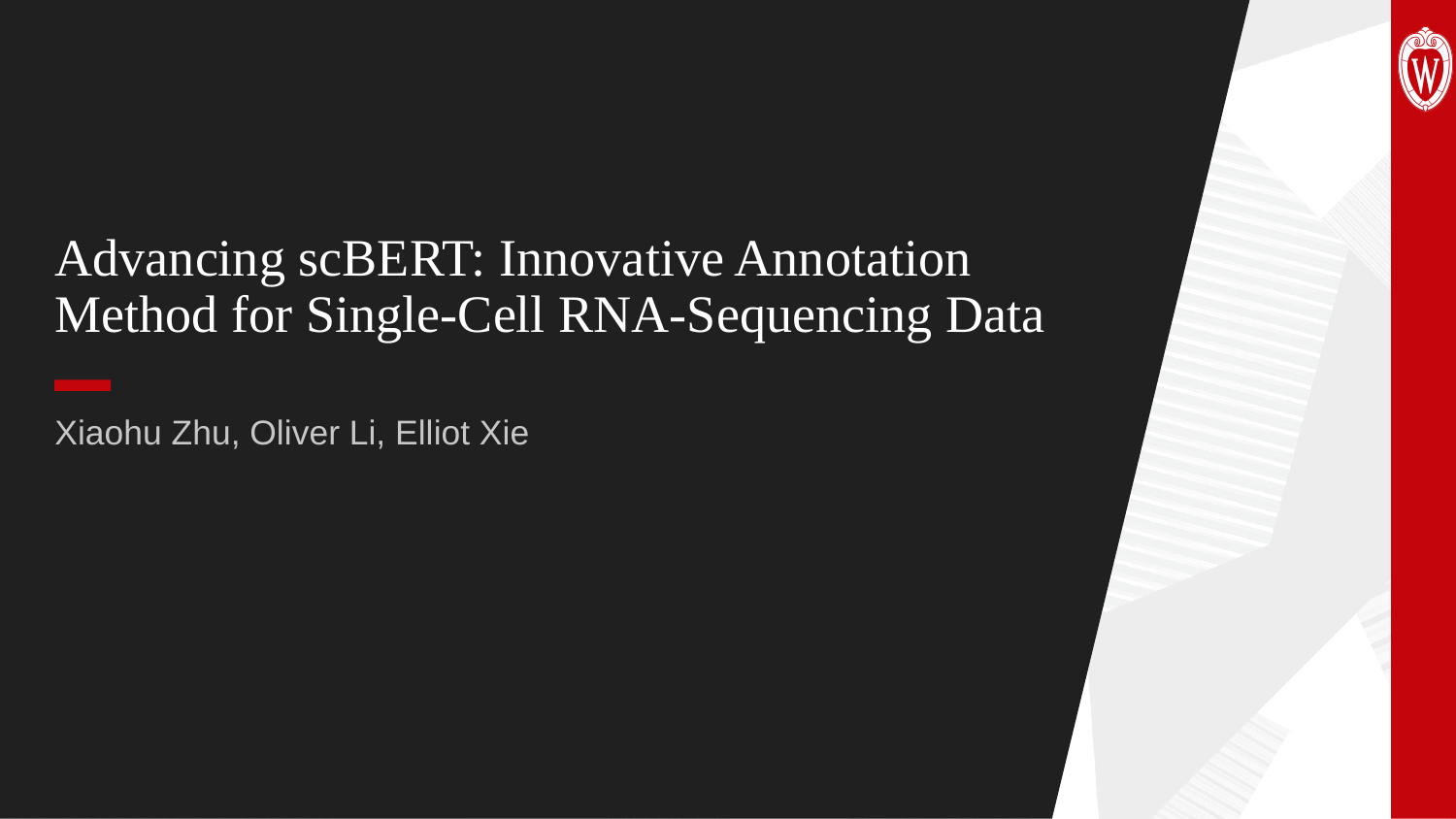

# Advancing scBERT: Innovative Annotation Method for Single-Cell RNA-Sequencing Data
Xiaohu Zhu, Oliver Li, Elliot Xie